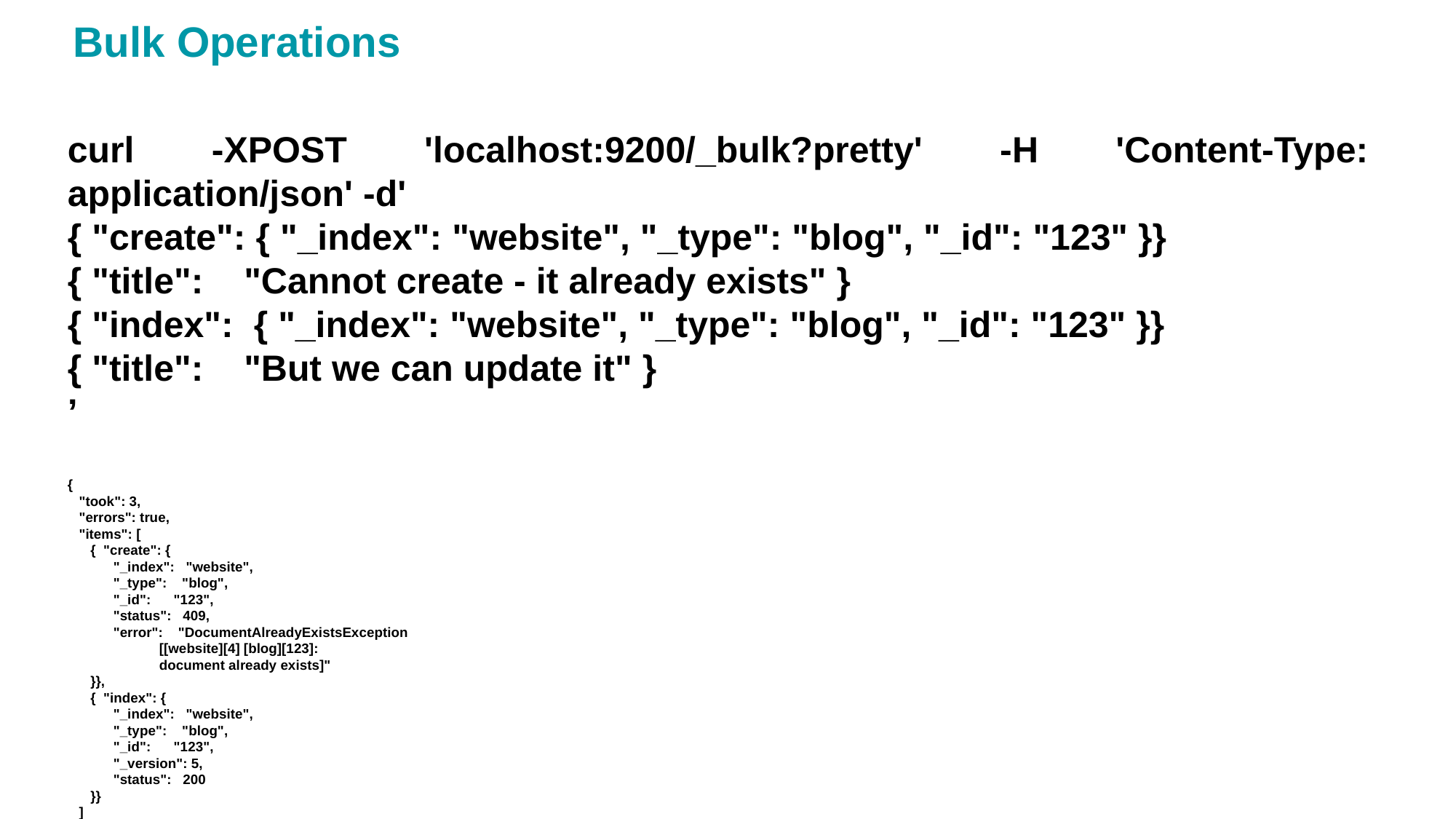

# Bulk Operations
curl -XPOST 'localhost:9200/_bulk?pretty' -H 'Content-Type: application/json' -d'
{ "create": { "_index": "website", "_type": "blog", "_id": "123" }}
{ "title":    "Cannot create - it already exists" }
{ "index":  { "_index": "website", "_type": "blog", "_id": "123" }}
{ "title":    "But we can update it" }
’

{
   "took": 3,
   "errors": true,
   "items": [
      {  "create": {
            "_index":   "website",
            "_type":    "blog",
            "_id":      "123",
            "status":   409,
            "error":    "DocumentAlreadyExistsException
                        [[website][4] [blog][123]:
                        document already exists]"
      }},
      {  "index": {
            "_index":   "website",
            "_type":    "blog",
            "_id":      "123",
            "_version": 5,
            "status":   200
      }}
   ]
}